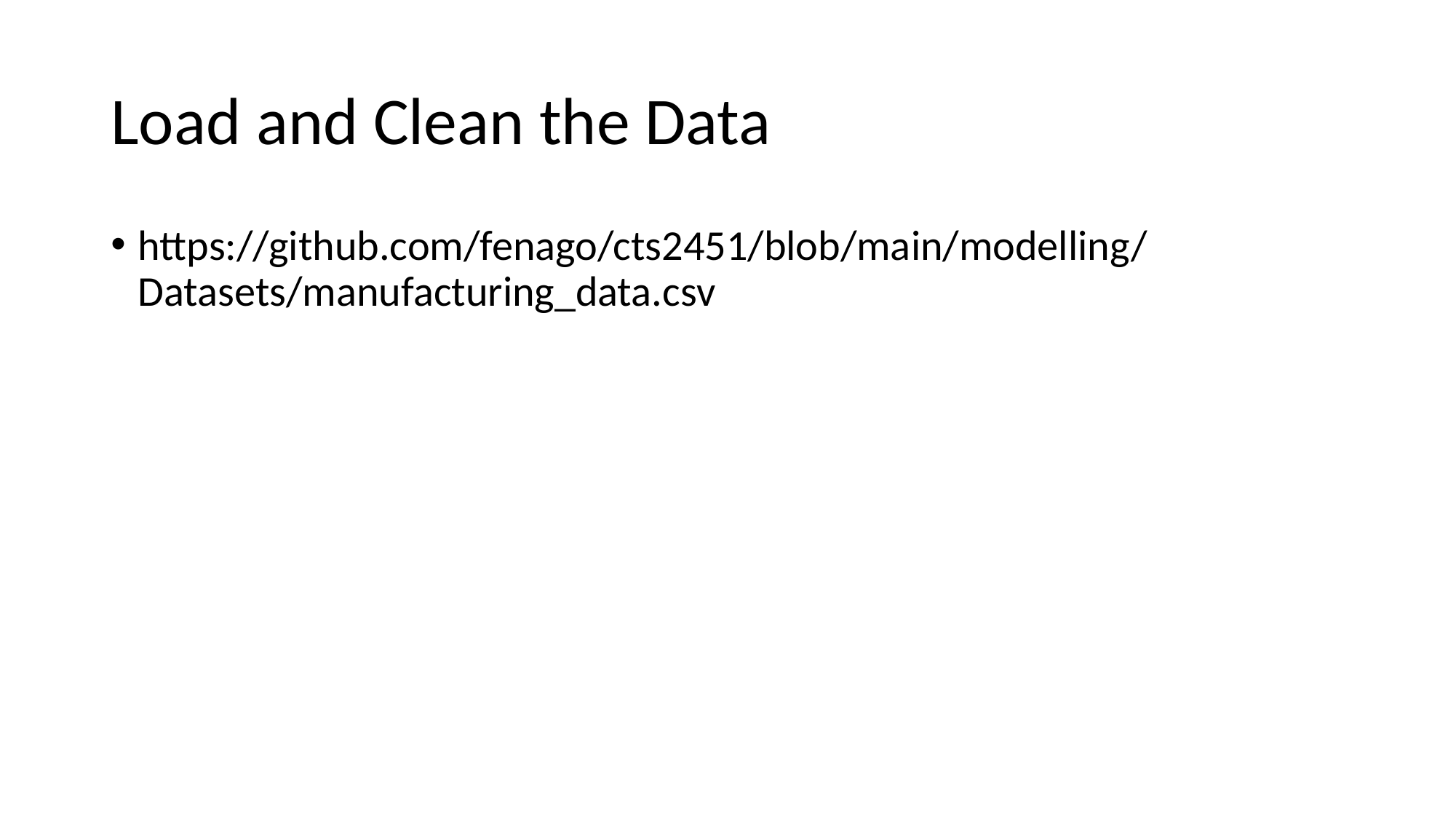

# Load and Clean the Data
https://github.com/fenago/cts2451/blob/main/modelling/Datasets/manufacturing_data.csv